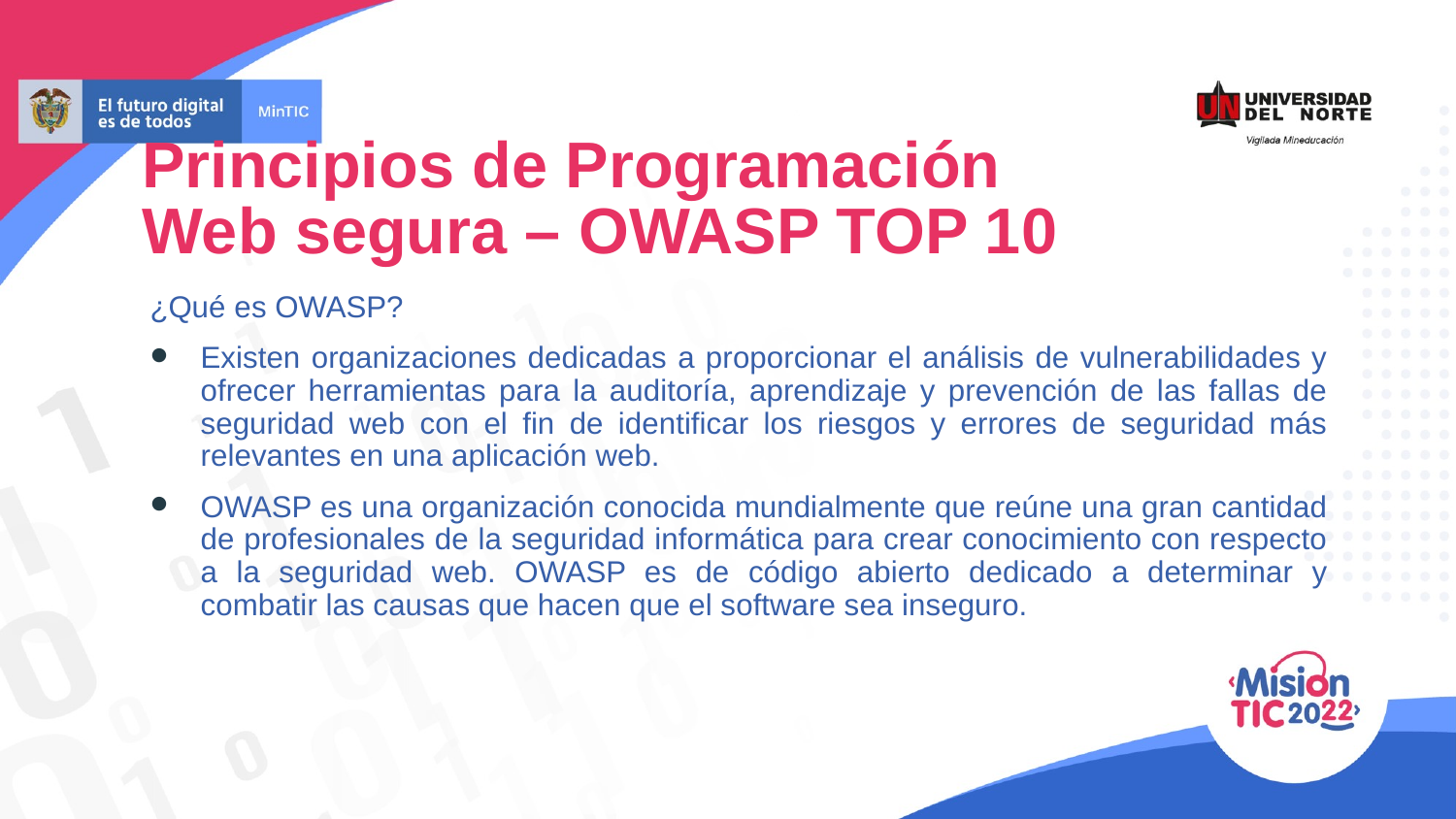

Principios de Programación
Web segura – OWASP TOP 10
¿Qué es OWASP?
Existen organizaciones dedicadas a proporcionar el análisis de vulnerabilidades y ofrecer herramientas para la auditoría, aprendizaje y prevención de las fallas de seguridad web con el fin de identificar los riesgos y errores de seguridad más relevantes en una aplicación web.
OWASP es una organización conocida mundialmente que reúne una gran cantidad de profesionales de la seguridad informática para crear conocimiento con respecto a la seguridad web. OWASP es de código abierto dedicado a determinar y combatir las causas que hacen que el software sea inseguro.